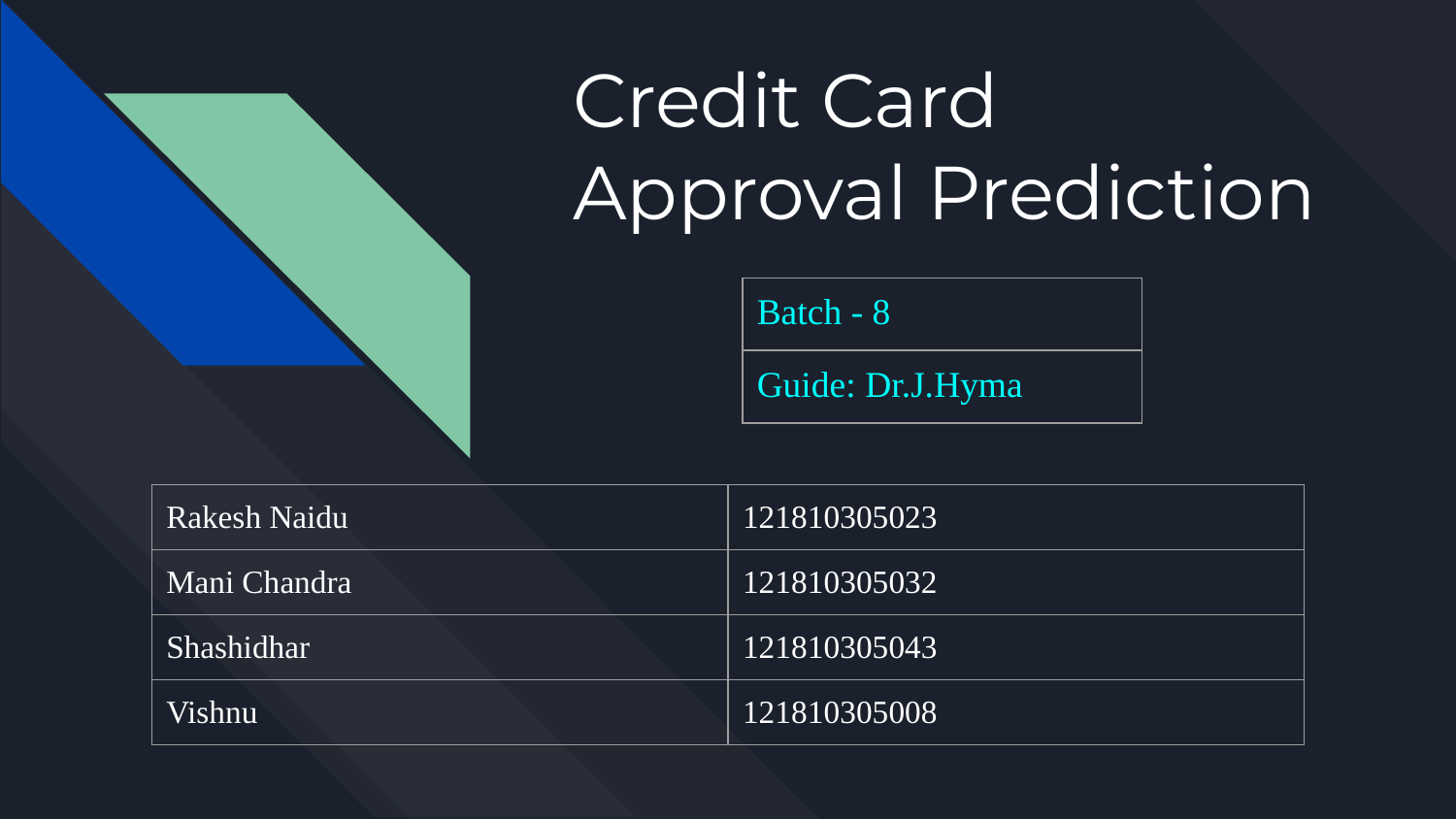

# Credit Card Approval Prediction
| Batch - 8 |
| --- |
| Guide: Dr.J.Hyma |
| Rakesh Naidu | 121810305023 |
| --- | --- |
| Mani Chandra | 121810305032 |
| Shashidhar | 121810305043 |
| Vishnu | 121810305008 |